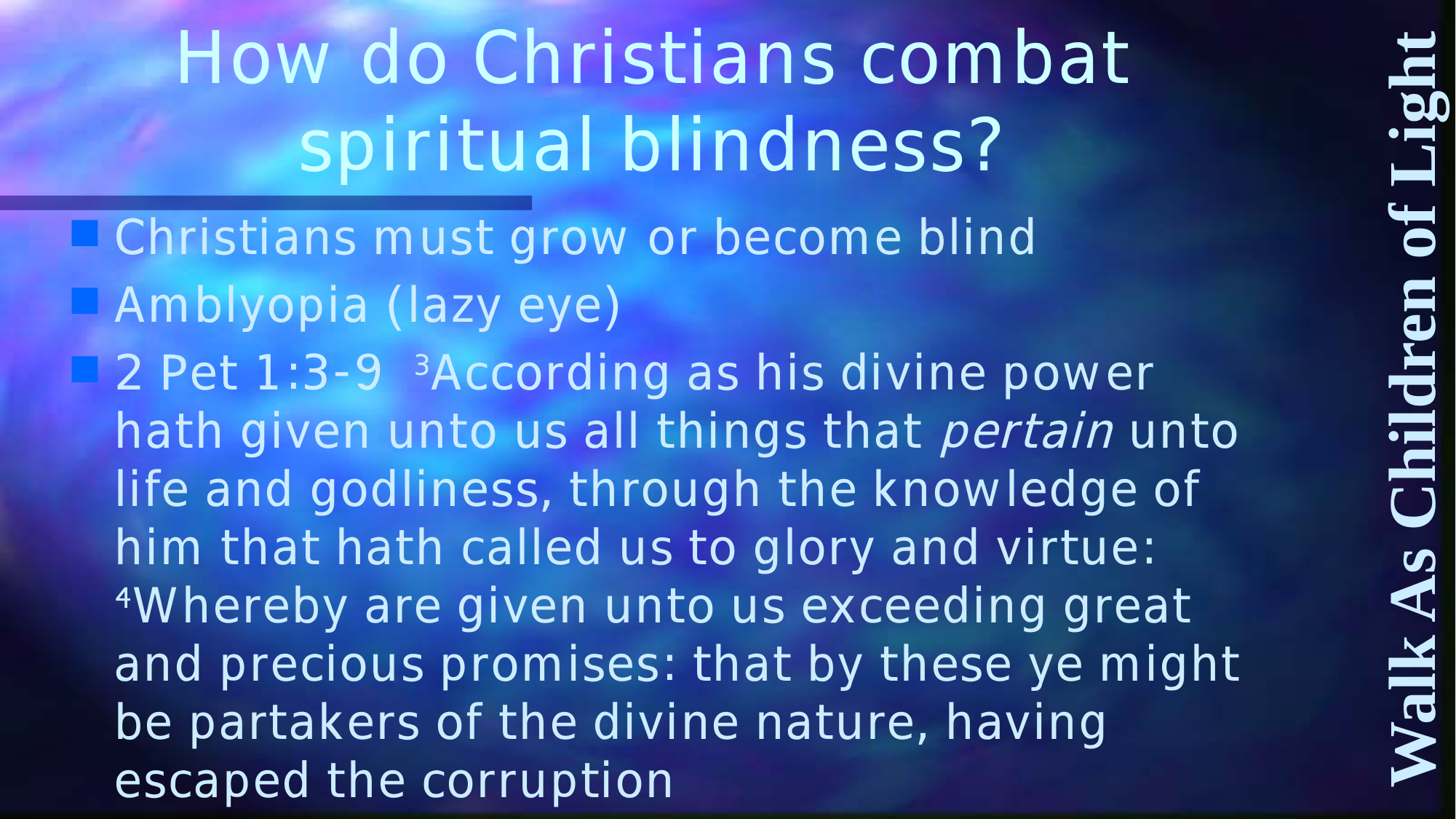

# How do Christians combat spiritual blindness?
Christians must grow or become blind
Amblyopia (lazy eye)
2 Pet 1:3-9  3According as his divine power hath given unto us all things that pertain unto life and godliness, through the knowledge of him that hath called us to glory and virtue:  4Whereby are given unto us exceeding great and precious promises: that by these ye might be partakers of the divine nature, having escaped the corruption
Walk As Children of Light